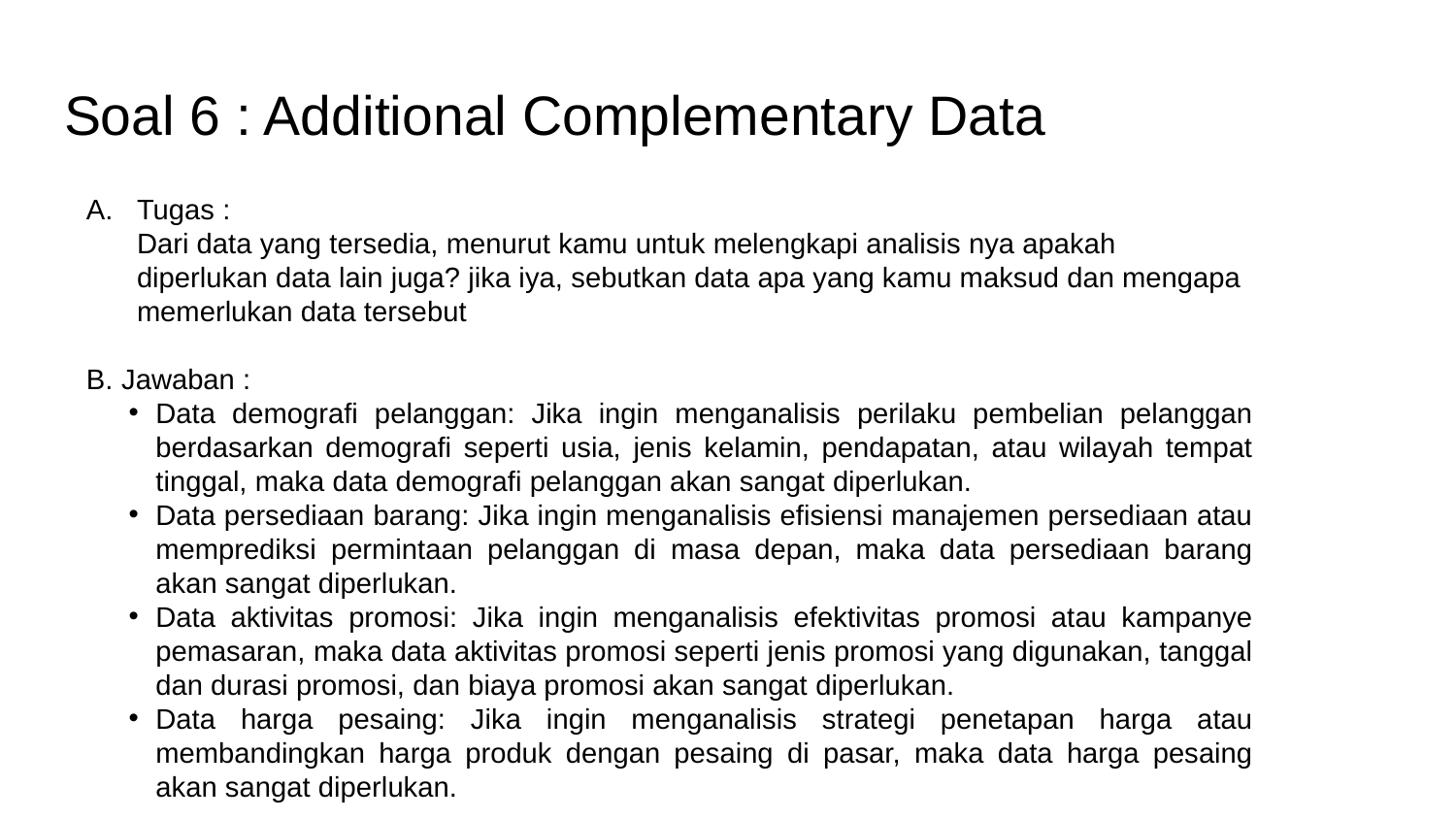

# Soal 6 : Additional Complementary Data
Tugas :
Dari data yang tersedia, menurut kamu untuk melengkapi analisis nya apakah diperlukan data lain juga? jika iya, sebutkan data apa yang kamu maksud dan mengapa memerlukan data tersebut

B. Jawaban :
Data demografi pelanggan: Jika ingin menganalisis perilaku pembelian pelanggan berdasarkan demografi seperti usia, jenis kelamin, pendapatan, atau wilayah tempat tinggal, maka data demografi pelanggan akan sangat diperlukan.
Data persediaan barang: Jika ingin menganalisis efisiensi manajemen persediaan atau memprediksi permintaan pelanggan di masa depan, maka data persediaan barang akan sangat diperlukan.
Data aktivitas promosi: Jika ingin menganalisis efektivitas promosi atau kampanye pemasaran, maka data aktivitas promosi seperti jenis promosi yang digunakan, tanggal dan durasi promosi, dan biaya promosi akan sangat diperlukan.
Data harga pesaing: Jika ingin menganalisis strategi penetapan harga atau membandingkan harga produk dengan pesaing di pasar, maka data harga pesaing akan sangat diperlukan.